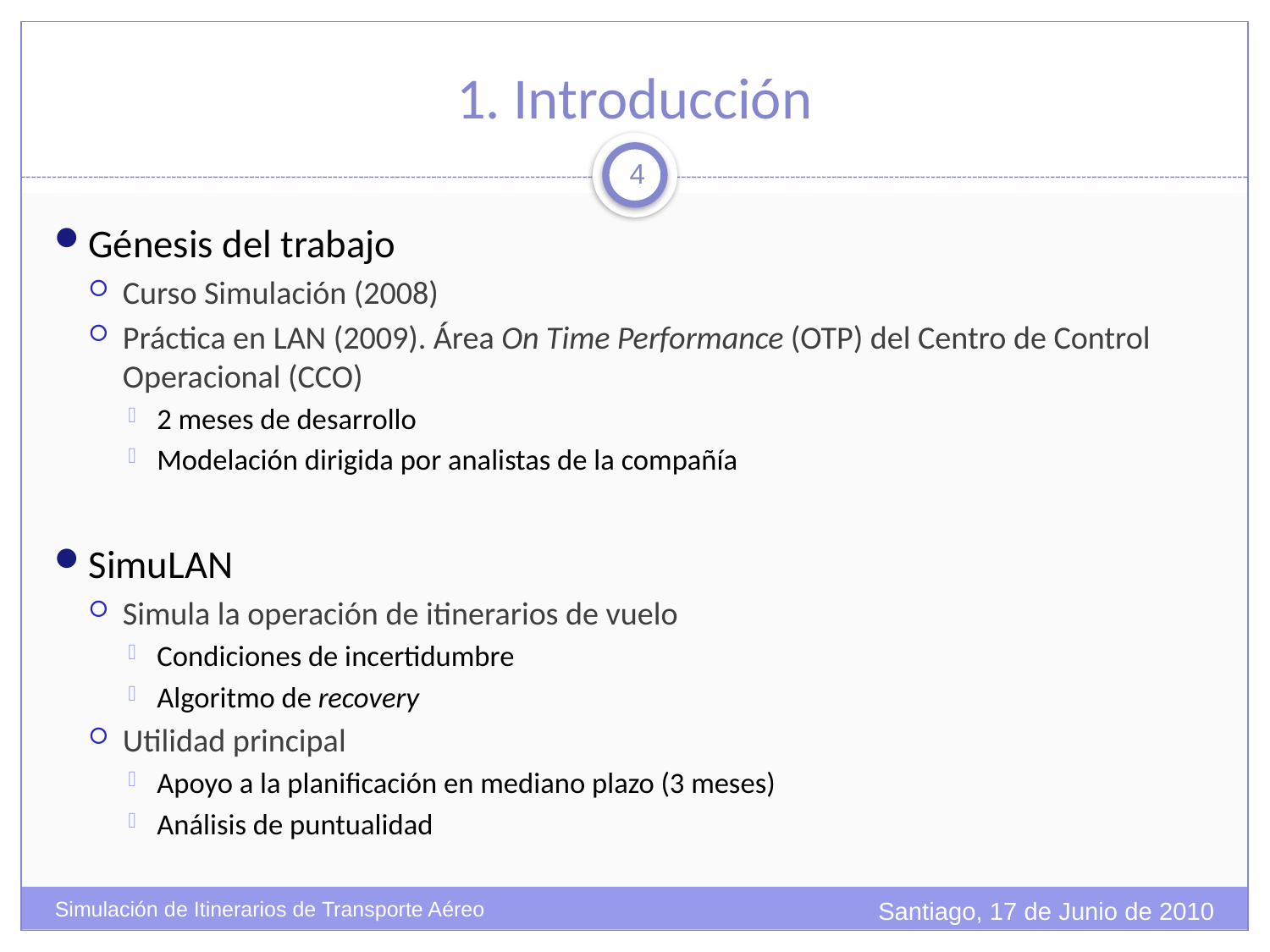

# 1. Introducción
4
Génesis del trabajo
Curso Simulación (2008)
Práctica en LAN (2009). Área On Time Performance (OTP) del Centro de Control Operacional (CCO)
2 meses de desarrollo
Modelación dirigida por analistas de la compañía

SimuLAN
Simula la operación de itinerarios de vuelo
Condiciones de incertidumbre
Algoritmo de recovery
Utilidad principal
Apoyo a la planificación en mediano plazo (3 meses)
Análisis de puntualidad

Santiago, 17 de Junio de 2010
Simulación de Itinerarios de Transporte Aéreo